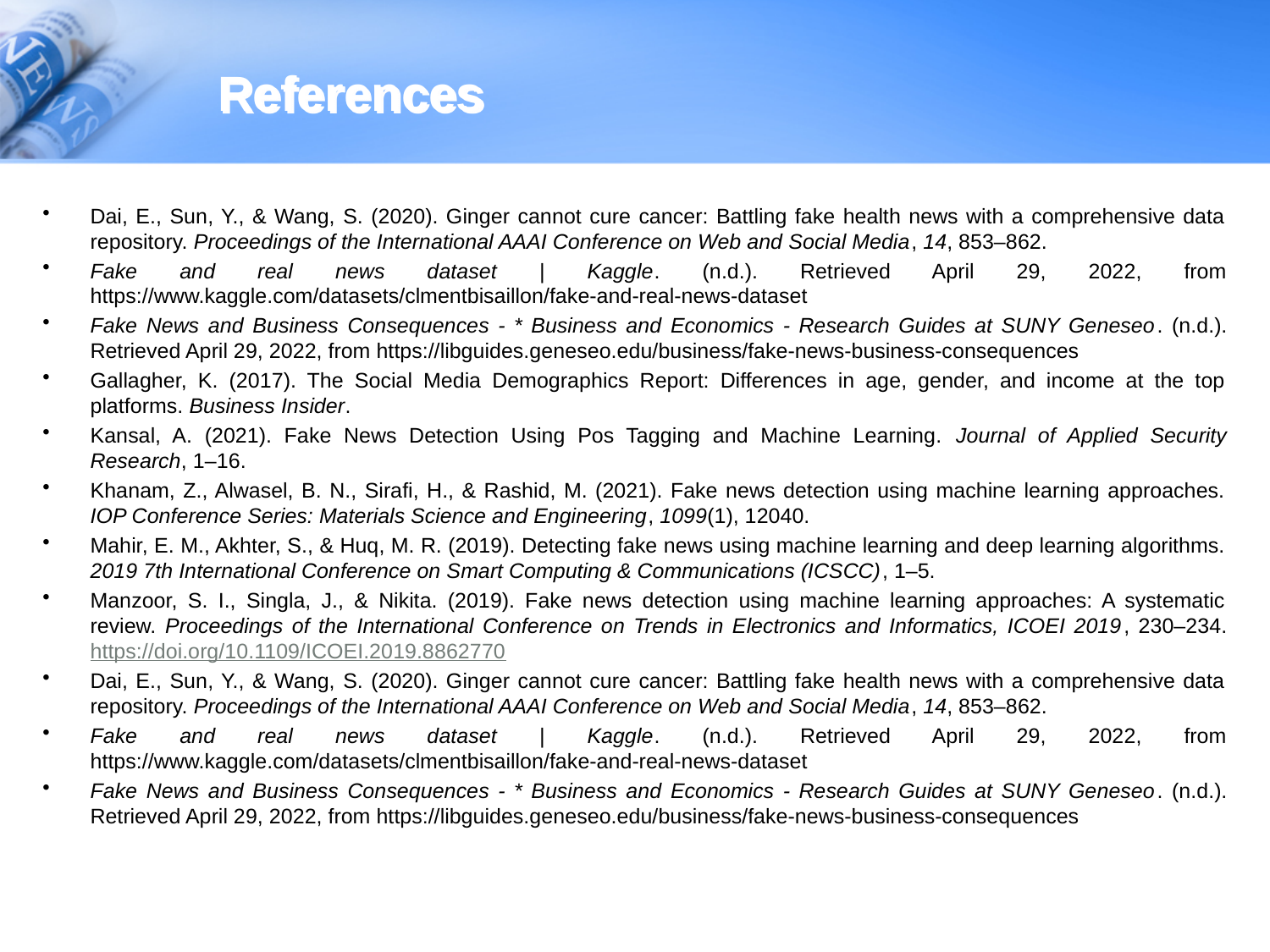

# References
Dai, E., Sun, Y., & Wang, S. (2020). Ginger cannot cure cancer: Battling fake health news with a comprehensive data repository. Proceedings of the International AAAI Conference on Web and Social Media, 14, 853–862.
Fake and real news dataset | Kaggle. (n.d.). Retrieved April 29, 2022, from https://www.kaggle.com/datasets/clmentbisaillon/fake-and-real-news-dataset
Fake News and Business Consequences - * Business and Economics - Research Guides at SUNY Geneseo. (n.d.). Retrieved April 29, 2022, from https://libguides.geneseo.edu/business/fake-news-business-consequences
Gallagher, K. (2017). The Social Media Demographics Report: Differences in age, gender, and income at the top platforms. Business Insider.
Kansal, A. (2021). Fake News Detection Using Pos Tagging and Machine Learning. Journal of Applied Security Research, 1–16.
Khanam, Z., Alwasel, B. N., Sirafi, H., & Rashid, M. (2021). Fake news detection using machine learning approaches. IOP Conference Series: Materials Science and Engineering, 1099(1), 12040.
Mahir, E. M., Akhter, S., & Huq, M. R. (2019). Detecting fake news using machine learning and deep learning algorithms. 2019 7th International Conference on Smart Computing & Communications (ICSCC), 1–5.
Manzoor, S. I., Singla, J., & Nikita. (2019). Fake news detection using machine learning approaches: A systematic review. Proceedings of the International Conference on Trends in Electronics and Informatics, ICOEI 2019, 230–234. https://doi.org/10.1109/ICOEI.2019.8862770
Dai, E., Sun, Y., & Wang, S. (2020). Ginger cannot cure cancer: Battling fake health news with a comprehensive data repository. Proceedings of the International AAAI Conference on Web and Social Media, 14, 853–862.
Fake and real news dataset | Kaggle. (n.d.). Retrieved April 29, 2022, from https://www.kaggle.com/datasets/clmentbisaillon/fake-and-real-news-dataset
Fake News and Business Consequences - * Business and Economics - Research Guides at SUNY Geneseo. (n.d.). Retrieved April 29, 2022, from https://libguides.geneseo.edu/business/fake-news-business-consequences